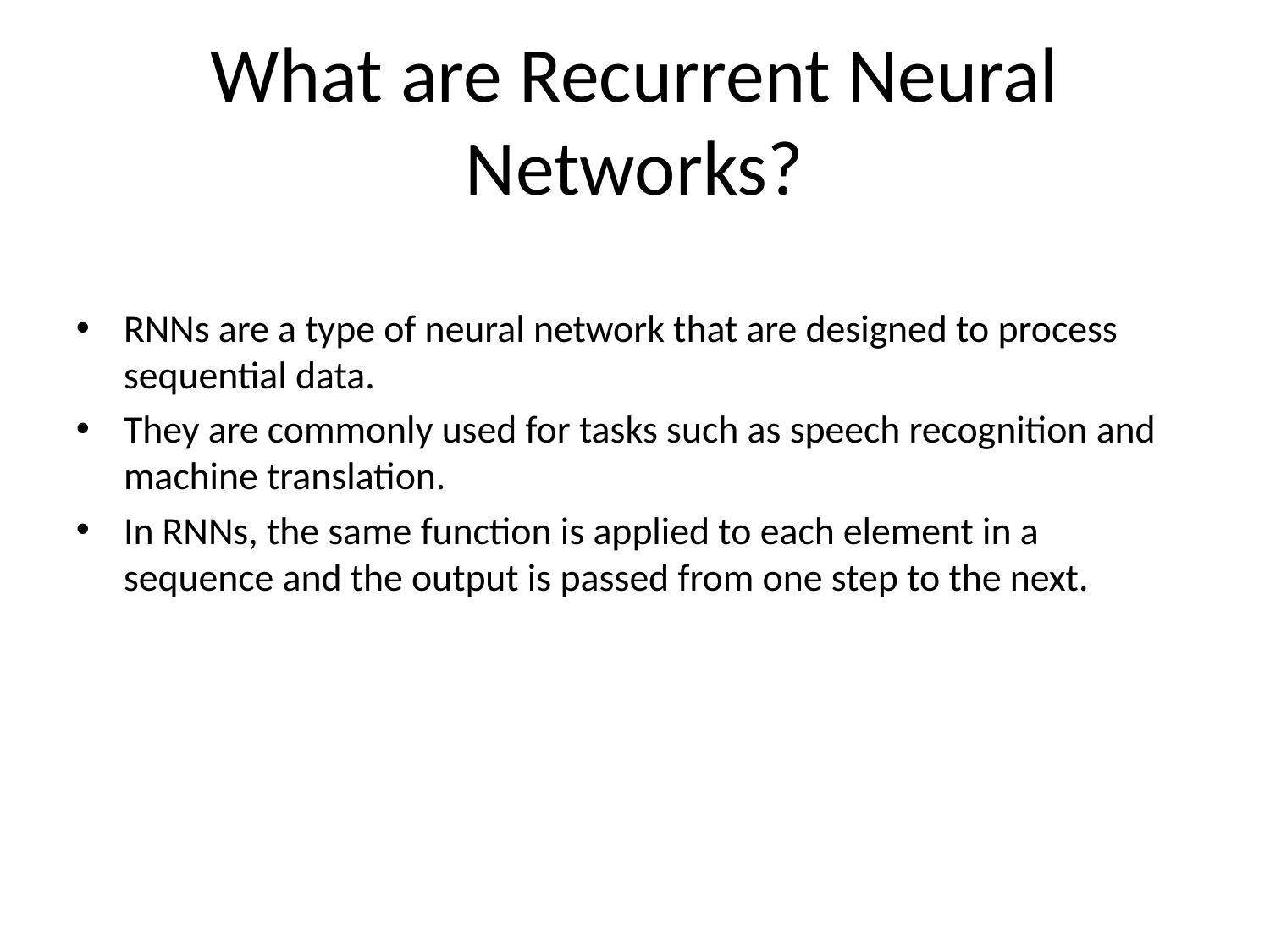

# What are Recurrent Neural Networks?

RNNs are a type of neural network that are designed to process sequential data.
They are commonly used for tasks such as speech recognition and machine translation.
In RNNs, the same function is applied to each element in a sequence and the output is passed from one step to the next.